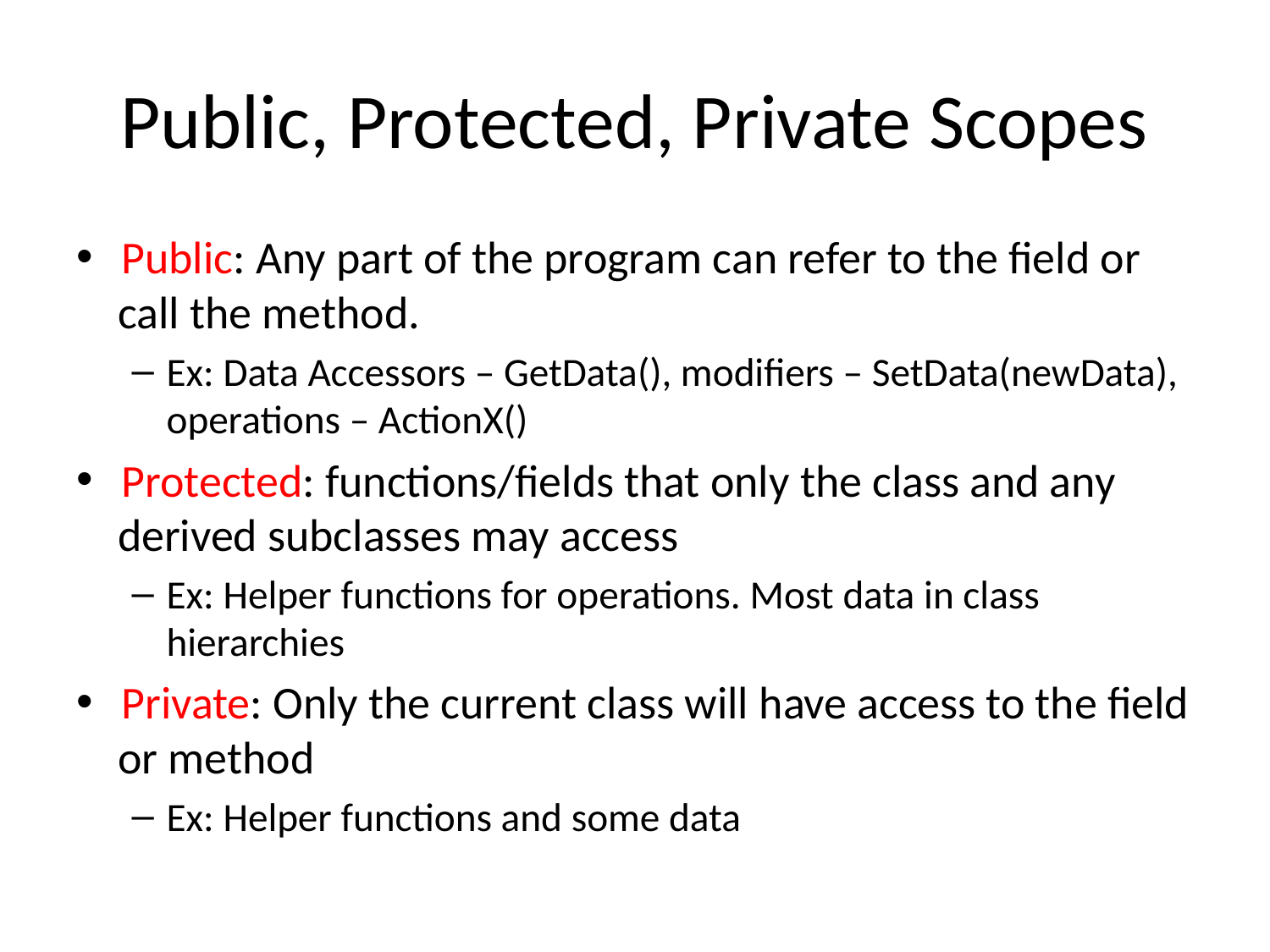

# Public, Protected, Private Scopes
 Public: Any part of the program can refer to the field or call the method.
Ex: Data Accessors – GetData(), modifiers – SetData(newData), operations – ActionX()
 Protected: functions/fields that only the class and any derived subclasses may access
Ex: Helper functions for operations. Most data in class hierarchies
 Private: Only the current class will have access to the field or method
Ex: Helper functions and some data